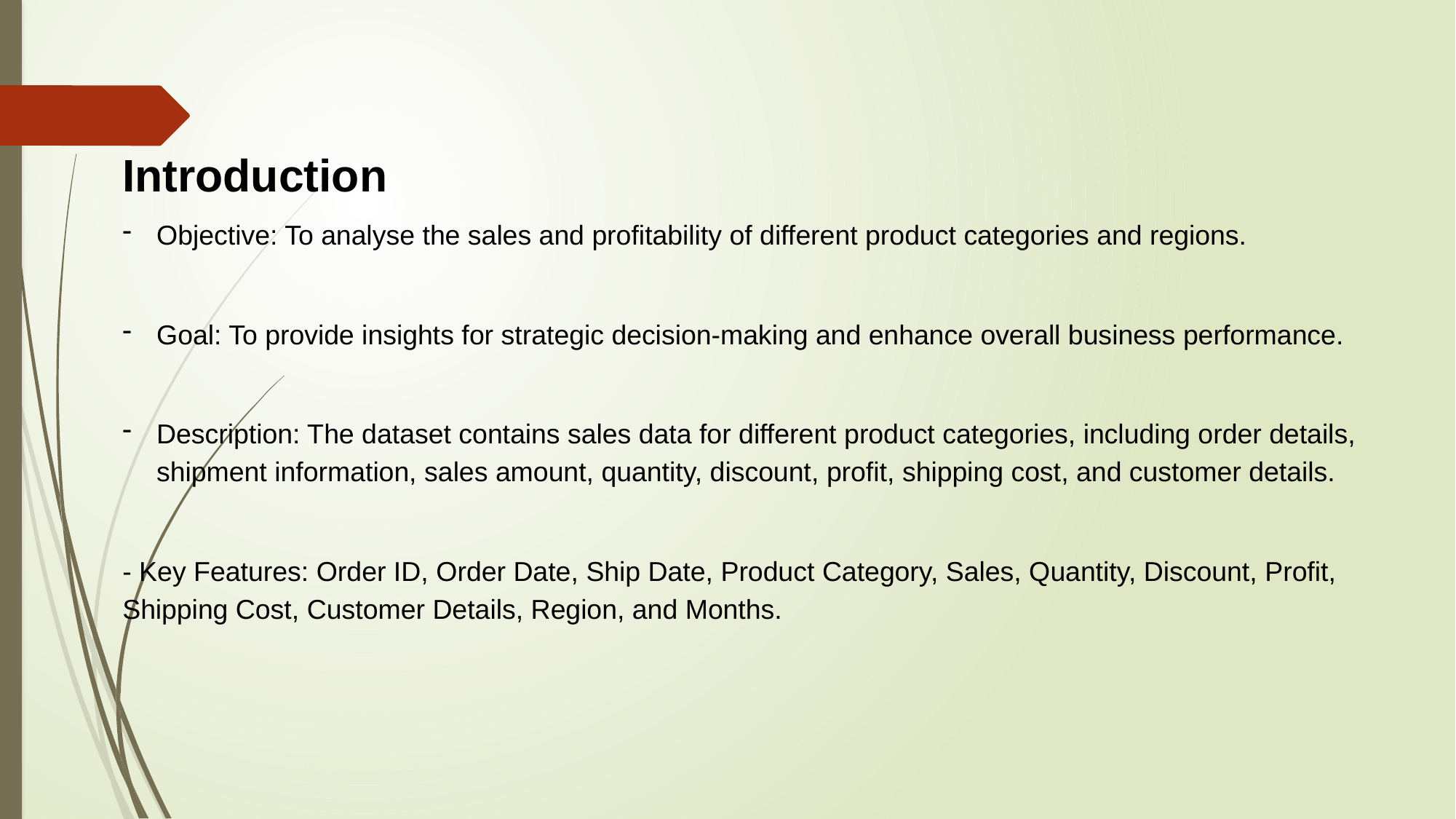

Introduction
Objective: To analyse the sales and profitability of different product categories and regions.

Goal: To provide insights for strategic decision-making and enhance overall business performance.

Description: The dataset contains sales data for different product categories, including order details, shipment information, sales amount, quantity, discount, profit, shipping cost, and customer details.

- Key Features: Order ID, Order Date, Ship Date, Product Category, Sales, Quantity, Discount, Profit, Shipping Cost, Customer Details, Region, and Months.